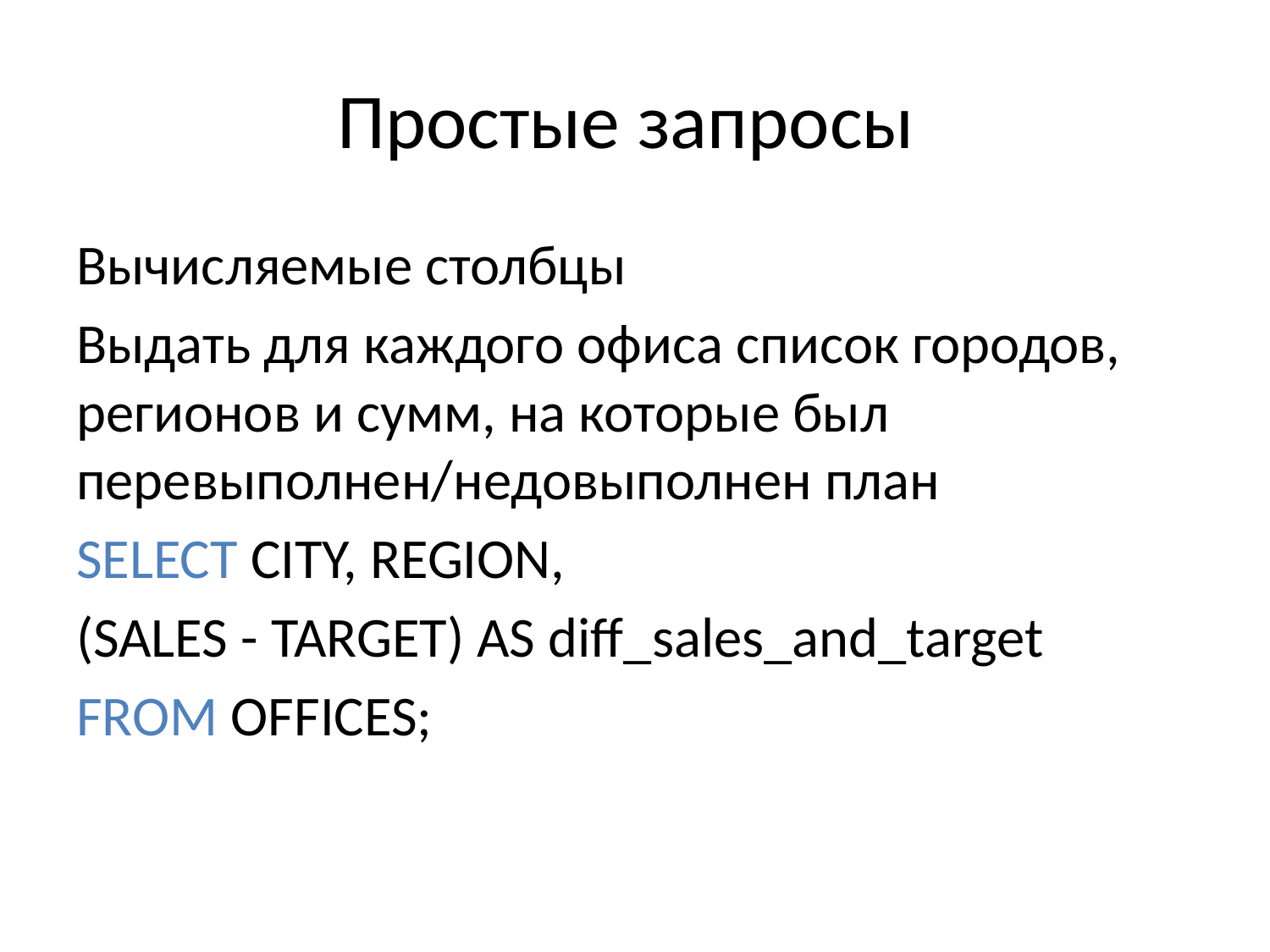

# Простые запросы
Вычисляемые столбцы
Выдать для каждого офиса список городов, регионов и сумм, на которые был перевыполнен/недовыполнен план
SELECT CITY, REGION,
(SALES - TARGET) AS diff_sales_and_target
FROM OFFICES;